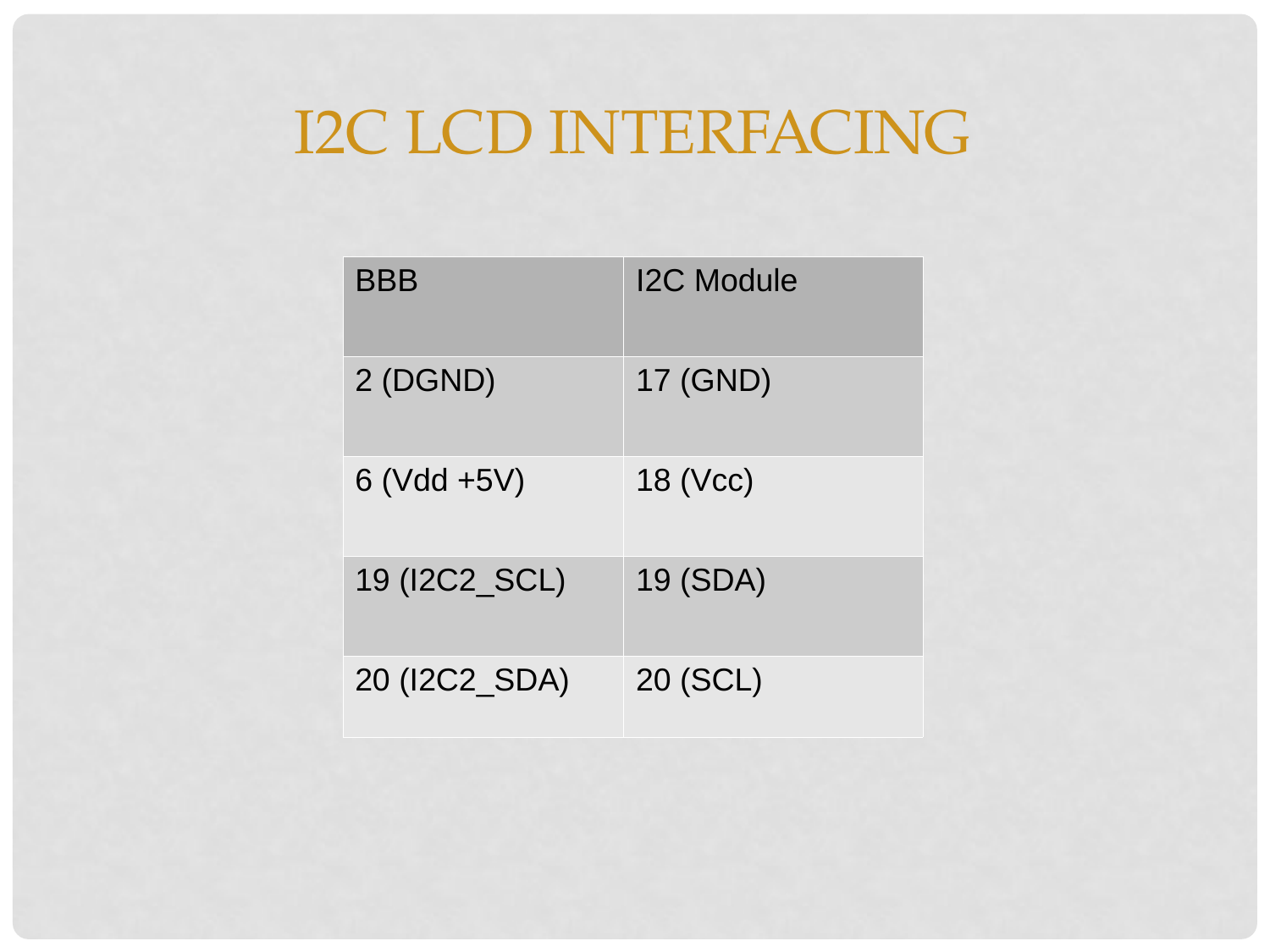

I2c lcd interfacing

| BBB | I2C Module |
| --- | --- |
| 2 (DGND) | 17 (GND) |
| 6 (Vdd +5V) | 18 (Vcc) |
| 19 (I2C2\_SCL) | 19 (SDA) |
| 20 (I2C2\_SDA) | 20 (SCL) |